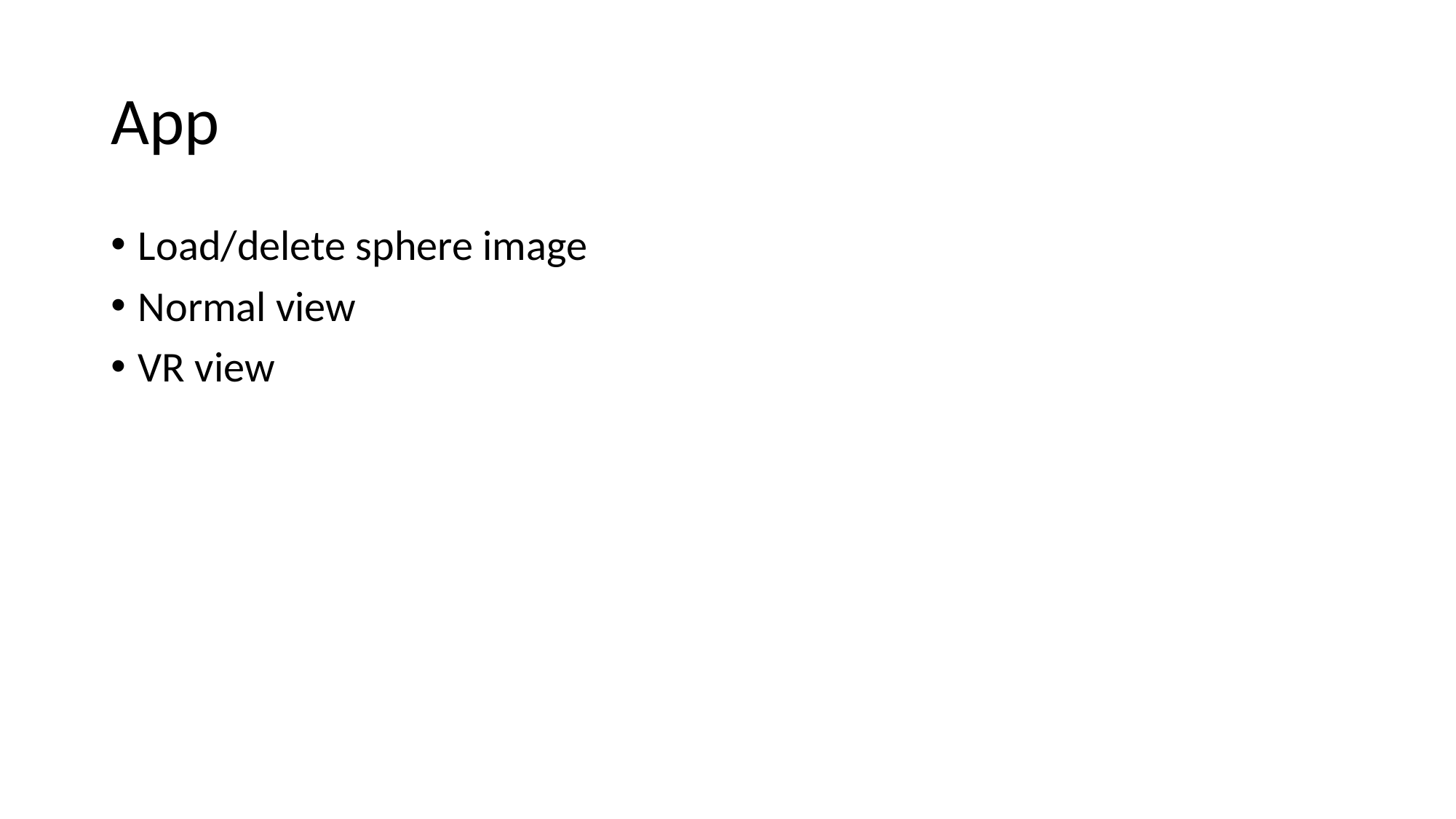

# App
Load/delete sphere image
Normal view
VR view